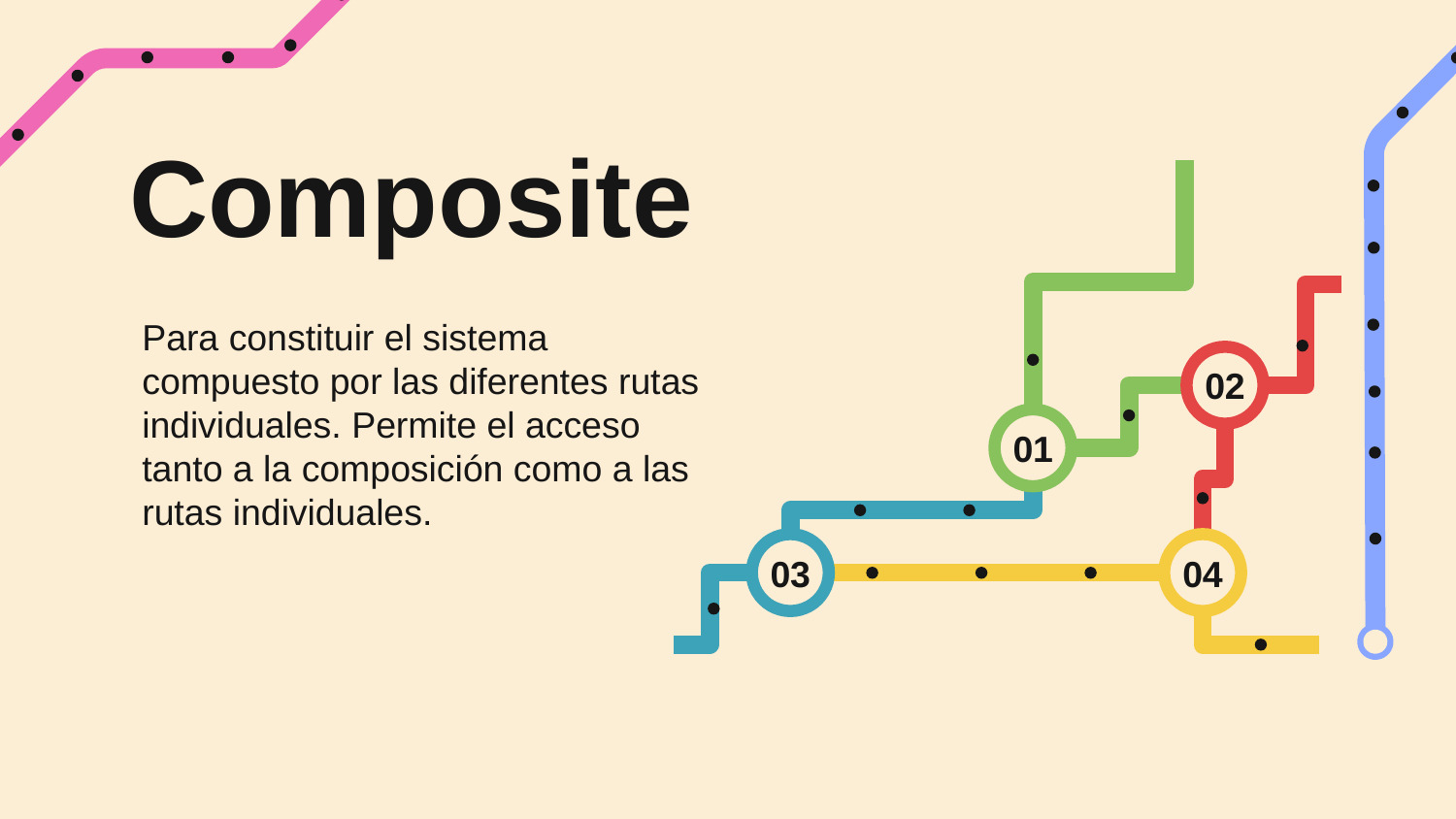

# Composite
Para constituir el sistema compuesto por las diferentes rutas individuales. Permite el acceso tanto a la composición como a las rutas individuales.

02

01

03
04